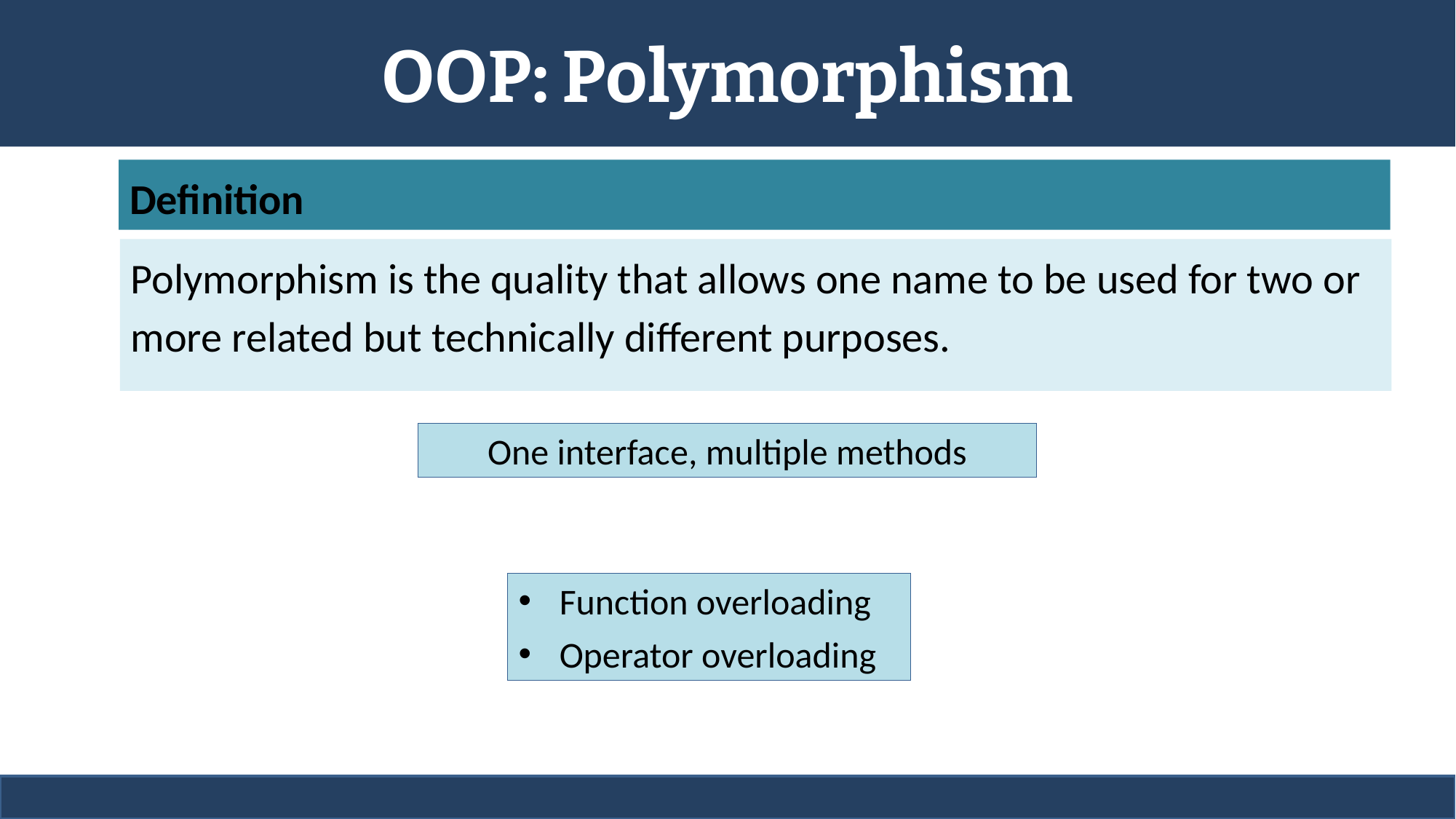

# OOP: Polymorphism
Definition
Polymorphism is the quality that allows one name to be used for two or more related but technically different purposes.
One interface, multiple methods
Function overloading
Operator overloading